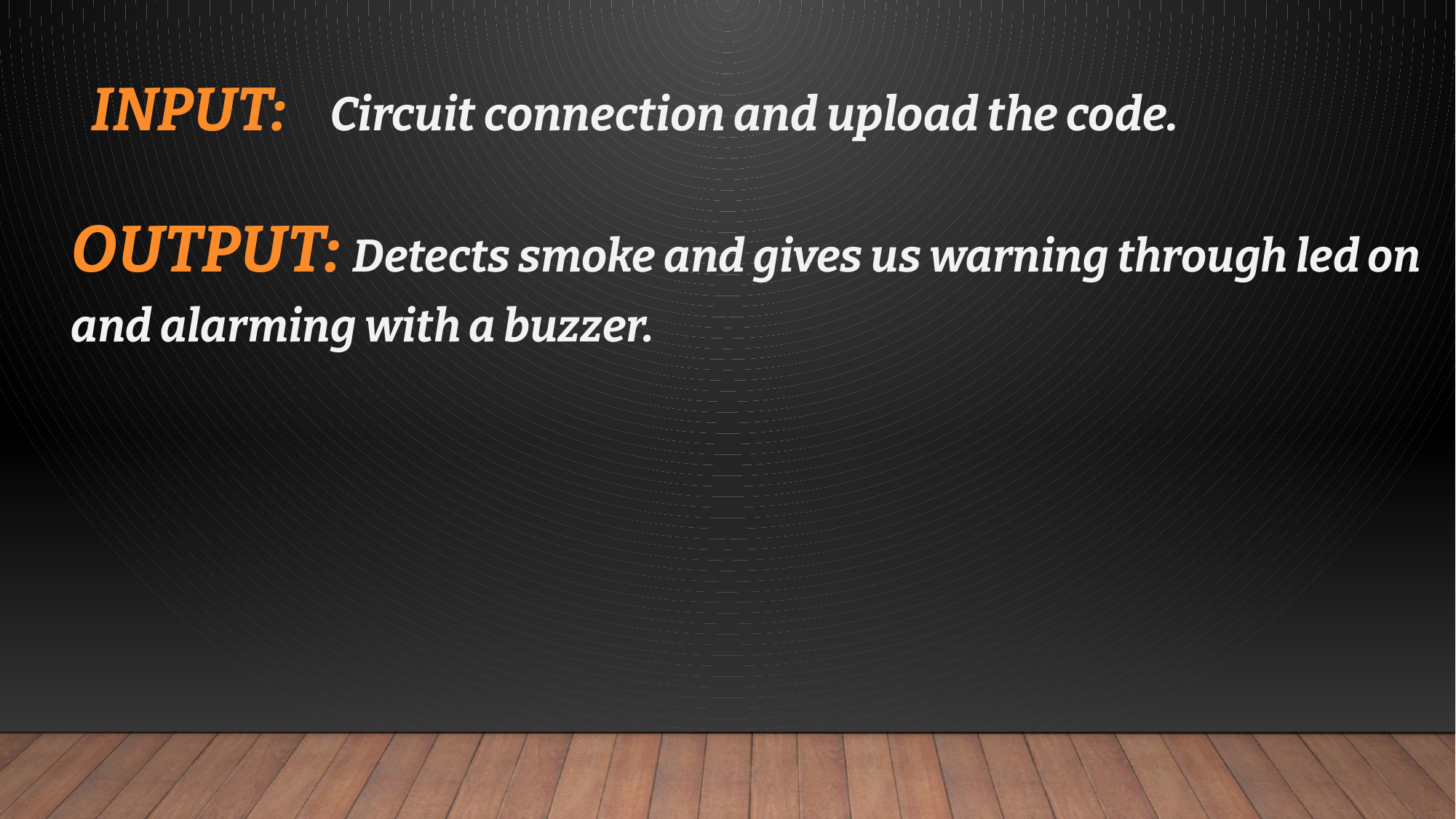

# INPUT:    Circuit connection and upload the code.
OUTPUT: Detects smoke and gives us warning through led on and alarming with a buzzer.